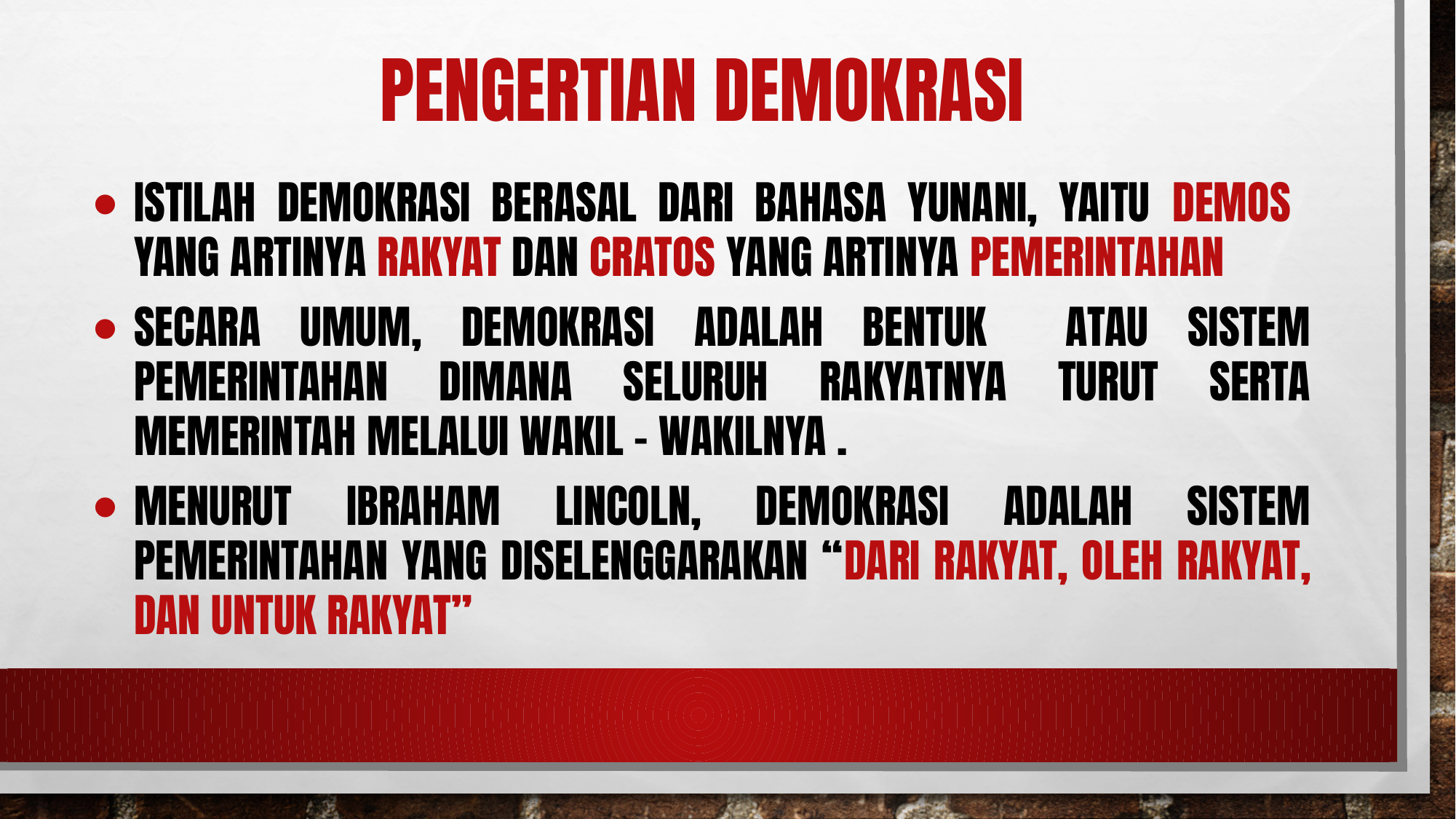

# PENGERTIAN DEMOKRASI
Istilah demokrasi berasal dari bahasa yunani, yaitu demos  yang artinya rakyat dan crATOS YANG ARTINYA PEMERINTAHAN
Secara umum, demokrasi adalah bentuk  atau sistem pemerintahan dimana seluruh Rakyatnya turut serta memerintah melalui wakil – wakilnya .
Menurut ibraham lincoln, demokrasi adalah sistem pemerintahan yang diselenggarakan “dari rakyat, oleh rakyat, dan untuk rakyat”